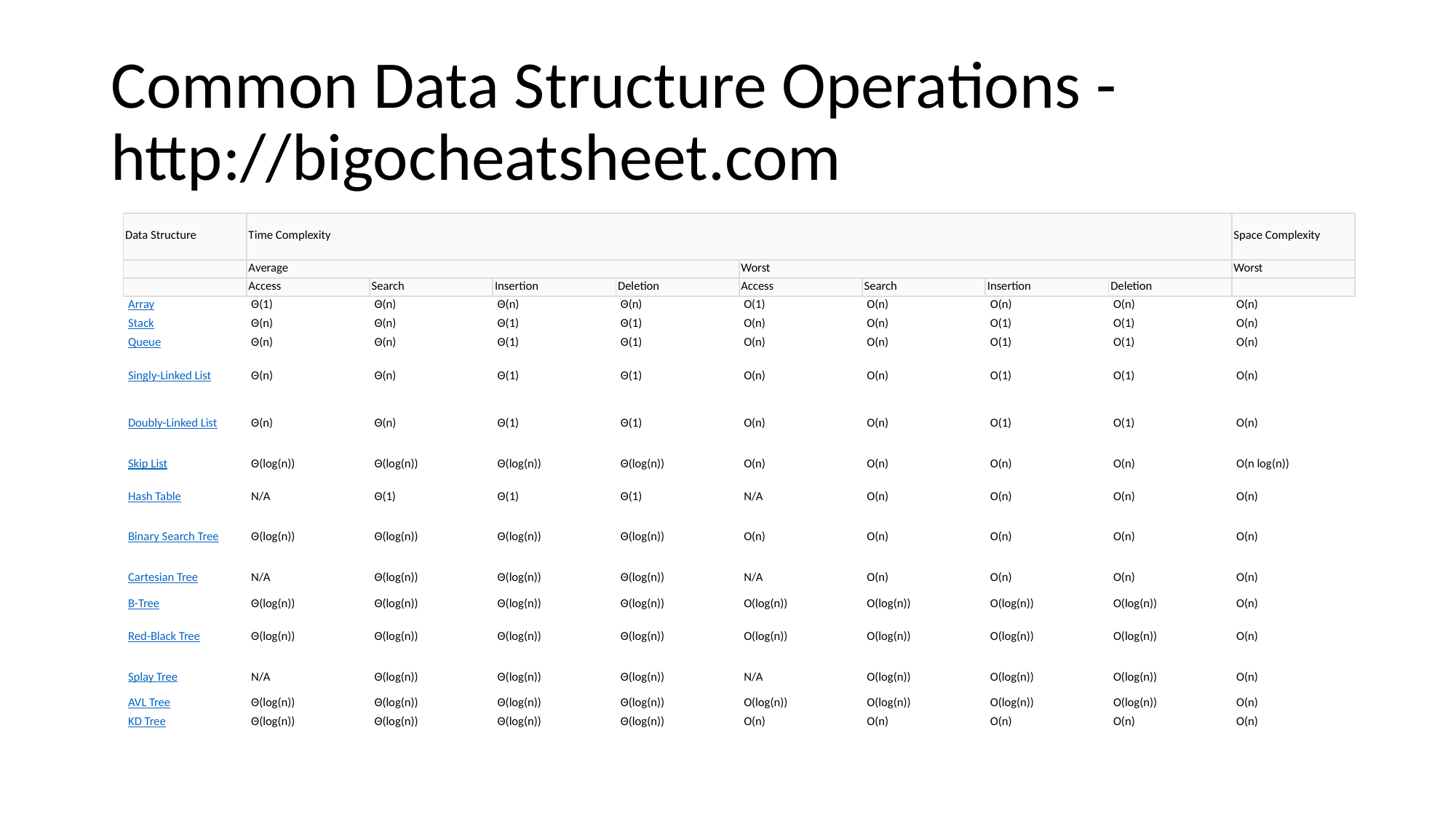

# Common Data Structure Operations - http://bigocheatsheet.com
| Data Structure | Time Complexity |  |  |  |  |  |  |  | Space Complexity |
| --- | --- | --- | --- | --- | --- | --- | --- | --- | --- |
|  | Average |  |  |  | Worst |  |  |  | Worst |
|  | Access | Search | Insertion | Deletion | Access | Search | Insertion | Deletion |  |
| Array | Θ(1) | Θ(n) | Θ(n) | Θ(n) | O(1) | O(n) | O(n) | O(n) | O(n) |
| Stack | Θ(n) | Θ(n) | Θ(1) | Θ(1) | O(n) | O(n) | O(1) | O(1) | O(n) |
| Queue | Θ(n) | Θ(n) | Θ(1) | Θ(1) | O(n) | O(n) | O(1) | O(1) | O(n) |
| Singly-Linked List | Θ(n) | Θ(n) | Θ(1) | Θ(1) | O(n) | O(n) | O(1) | O(1) | O(n) |
| Doubly-Linked List | Θ(n) | Θ(n) | Θ(1) | Θ(1) | O(n) | O(n) | O(1) | O(1) | O(n) |
| Skip List | Θ(log(n)) | Θ(log(n)) | Θ(log(n)) | Θ(log(n)) | O(n) | O(n) | O(n) | O(n) | O(n log(n)) |
| Hash Table | N/A | Θ(1) | Θ(1) | Θ(1) | N/A | O(n) | O(n) | O(n) | O(n) |
| Binary Search Tree | Θ(log(n)) | Θ(log(n)) | Θ(log(n)) | Θ(log(n)) | O(n) | O(n) | O(n) | O(n) | O(n) |
| Cartesian Tree | N/A | Θ(log(n)) | Θ(log(n)) | Θ(log(n)) | N/A | O(n) | O(n) | O(n) | O(n) |
| B-Tree | Θ(log(n)) | Θ(log(n)) | Θ(log(n)) | Θ(log(n)) | O(log(n)) | O(log(n)) | O(log(n)) | O(log(n)) | O(n) |
| Red-Black Tree | Θ(log(n)) | Θ(log(n)) | Θ(log(n)) | Θ(log(n)) | O(log(n)) | O(log(n)) | O(log(n)) | O(log(n)) | O(n) |
| Splay Tree | N/A | Θ(log(n)) | Θ(log(n)) | Θ(log(n)) | N/A | O(log(n)) | O(log(n)) | O(log(n)) | O(n) |
| AVL Tree | Θ(log(n)) | Θ(log(n)) | Θ(log(n)) | Θ(log(n)) | O(log(n)) | O(log(n)) | O(log(n)) | O(log(n)) | O(n) |
| KD Tree | Θ(log(n)) | Θ(log(n)) | Θ(log(n)) | Θ(log(n)) | O(n) | O(n) | O(n) | O(n) | O(n) |